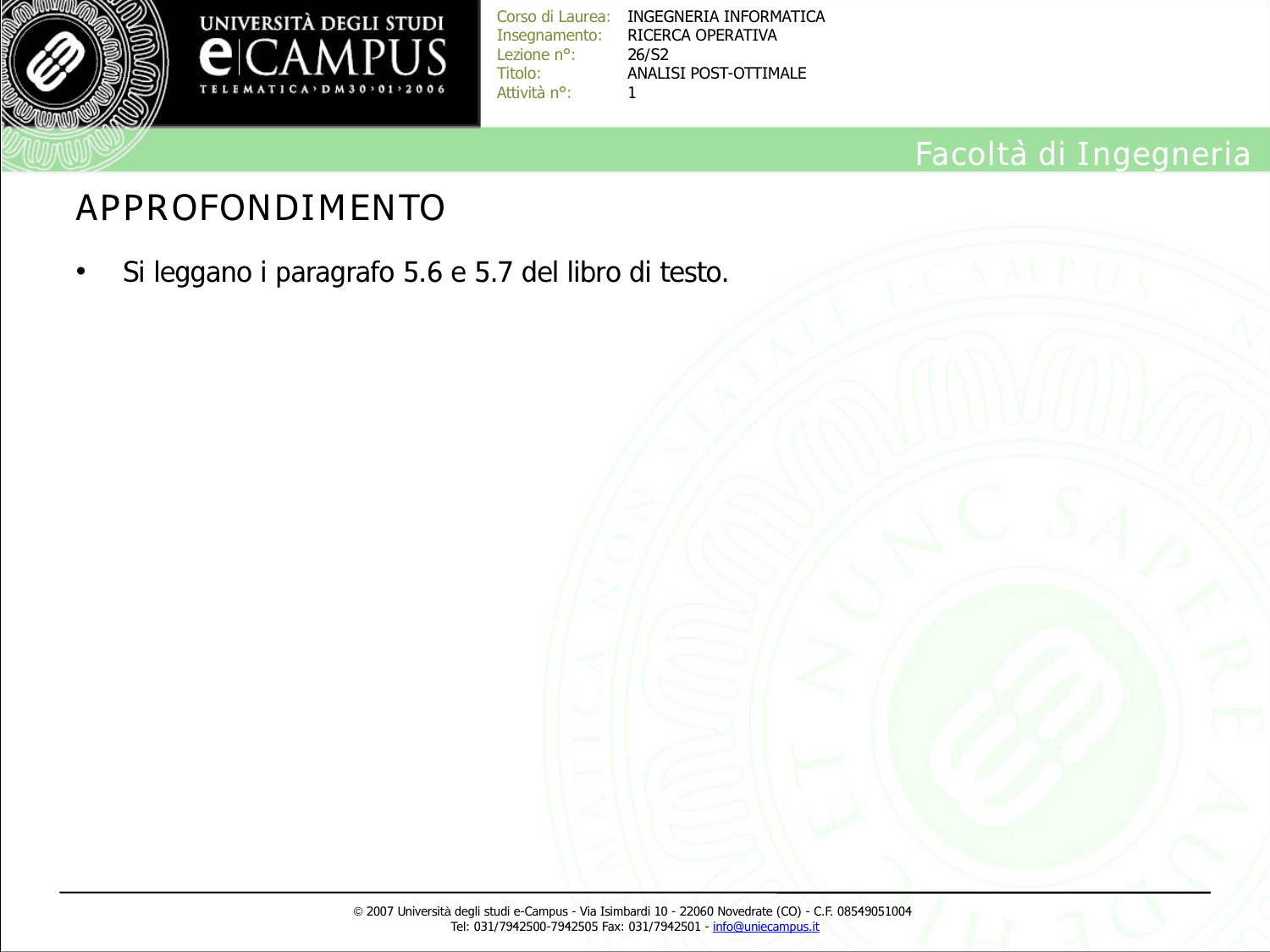

# APPROFONDIMENTO
  Si leggano i paragrafo 5.6 e 5.7 del libro di testo.